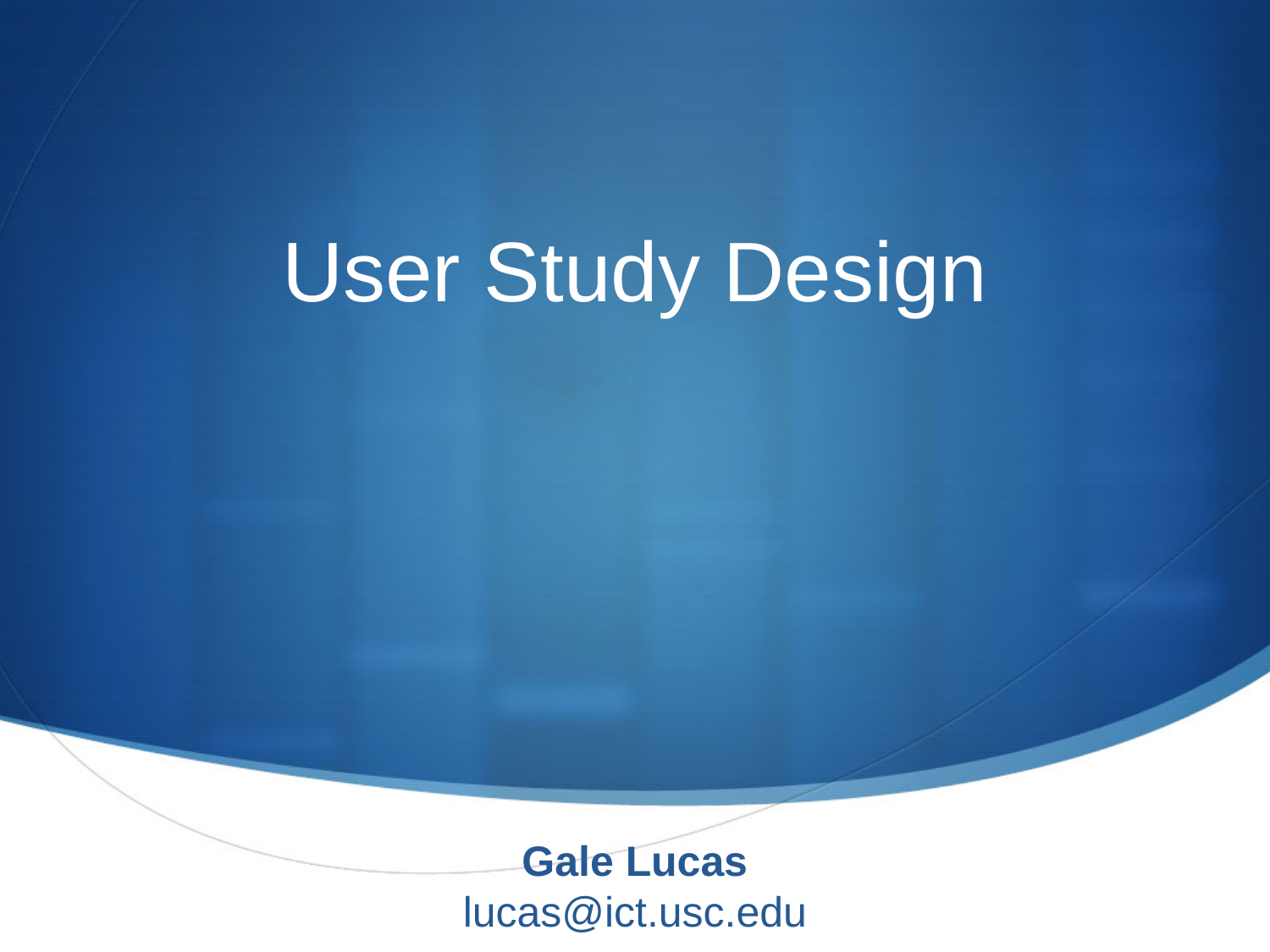

#
User Study Design
Gale Lucas
lucas@ict.usc.edu